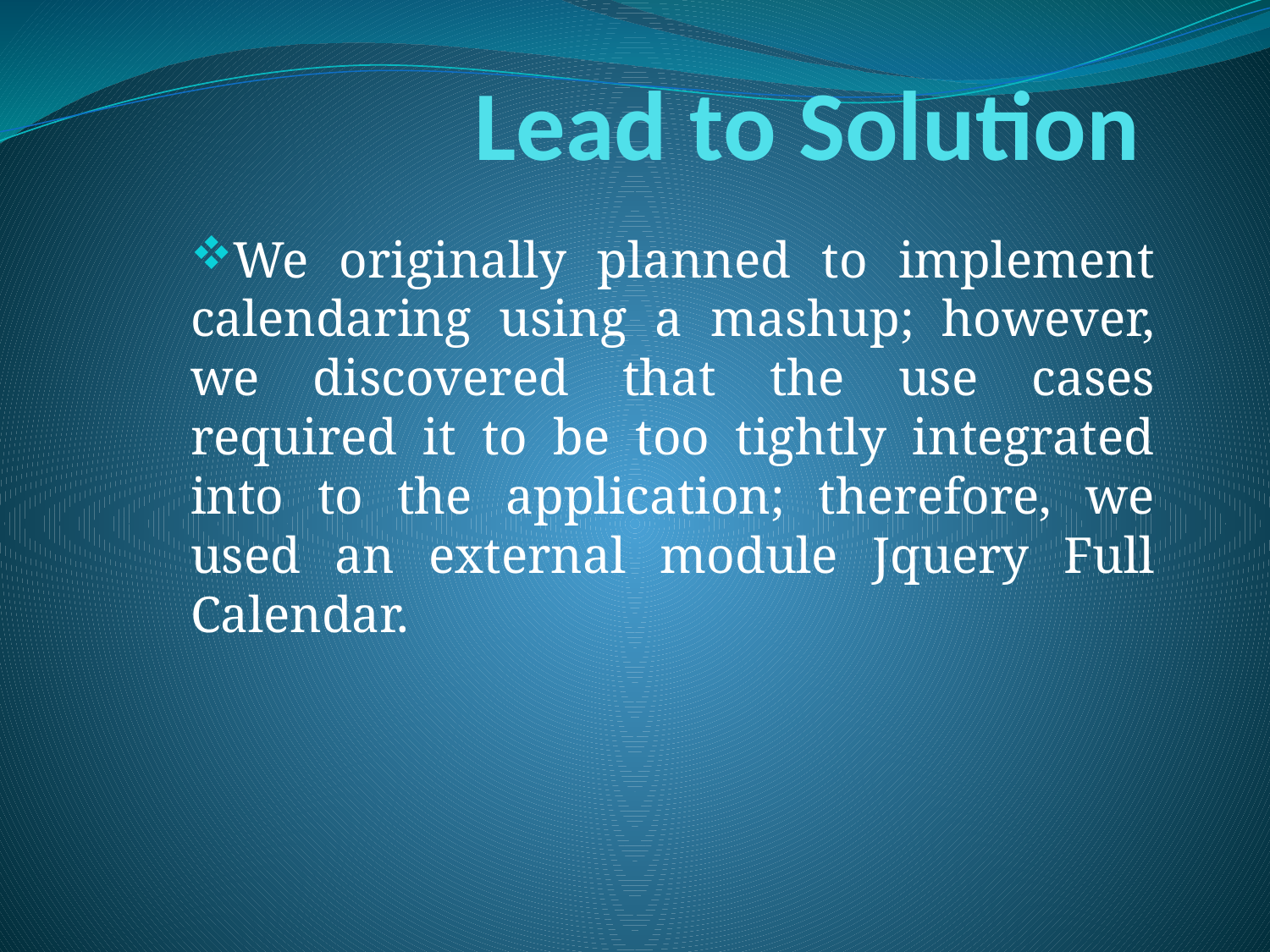

# Lead to Solution
We originally planned to implement calendaring using a mashup; however, we discovered that the use cases required it to be too tightly integrated into to the application; therefore, we used an external module Jquery Full Calendar.